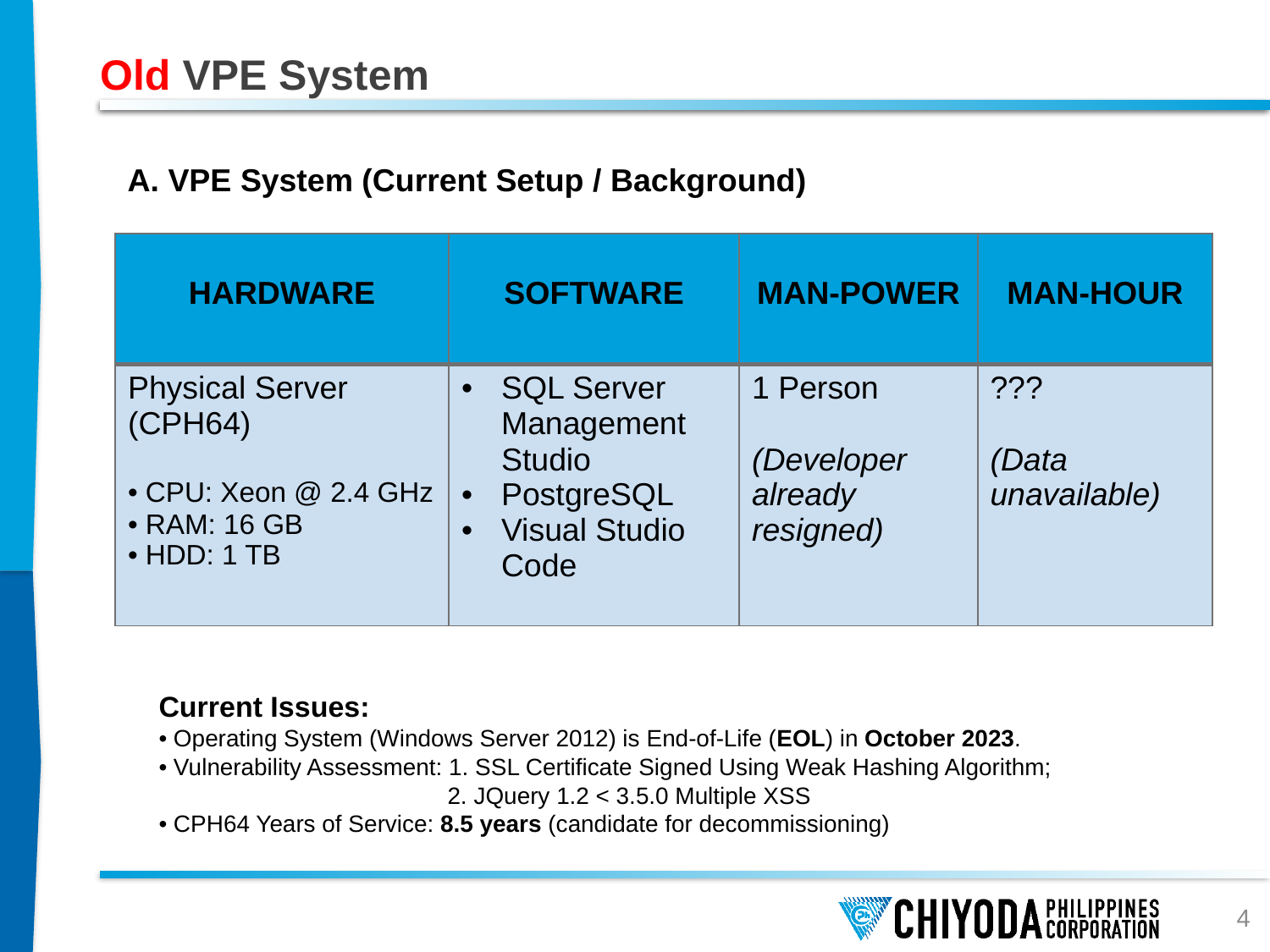

# Old VPE System
A. VPE System (Current Setup / Background)
| HARDWARE | SOFTWARE | MAN-POWER | MAN-HOUR |
| --- | --- | --- | --- |
| Physical Server (CPH64) • CPU: Xeon @ 2.4 GHz • RAM: 16 GB • HDD: 1 TB | SQL Server Management Studio PostgreSQL Visual Studio Code | 1 Person (Developer already resigned) | ??? (Data unavailable) |
Current Issues:
• Operating System (Windows Server 2012) is End-of-Life (EOL) in October 2023.
• Vulnerability Assessment: 1. SSL Certificate Signed Using Weak Hashing Algorithm;
                                            2. JQuery 1.2 < 3.5.0 Multiple XSS
• CPH64 Years of Service: 8.5 years (candidate for decommissioning)
4